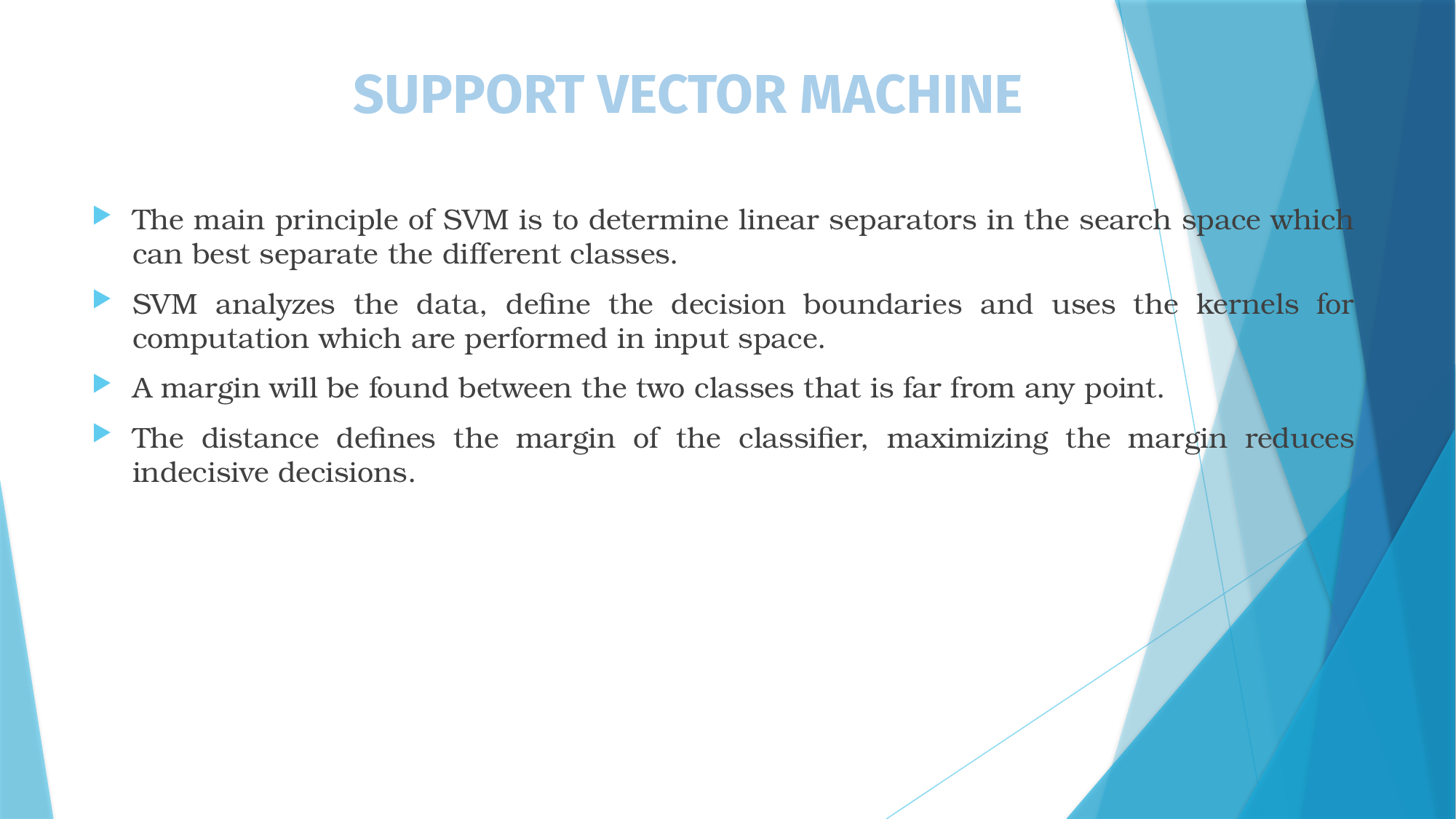

# SUPPORT VECTOR MACHINE
The main principle of SVM is to determine linear separators in the search space which can best separate the different classes.
SVM analyzes the data, define the decision boundaries and uses the kernels for computation which are performed in input space.
A margin will be found between the two classes that is far from any point.
The distance defines the margin of the classifier, maximizing the margin reduces indecisive decisions.